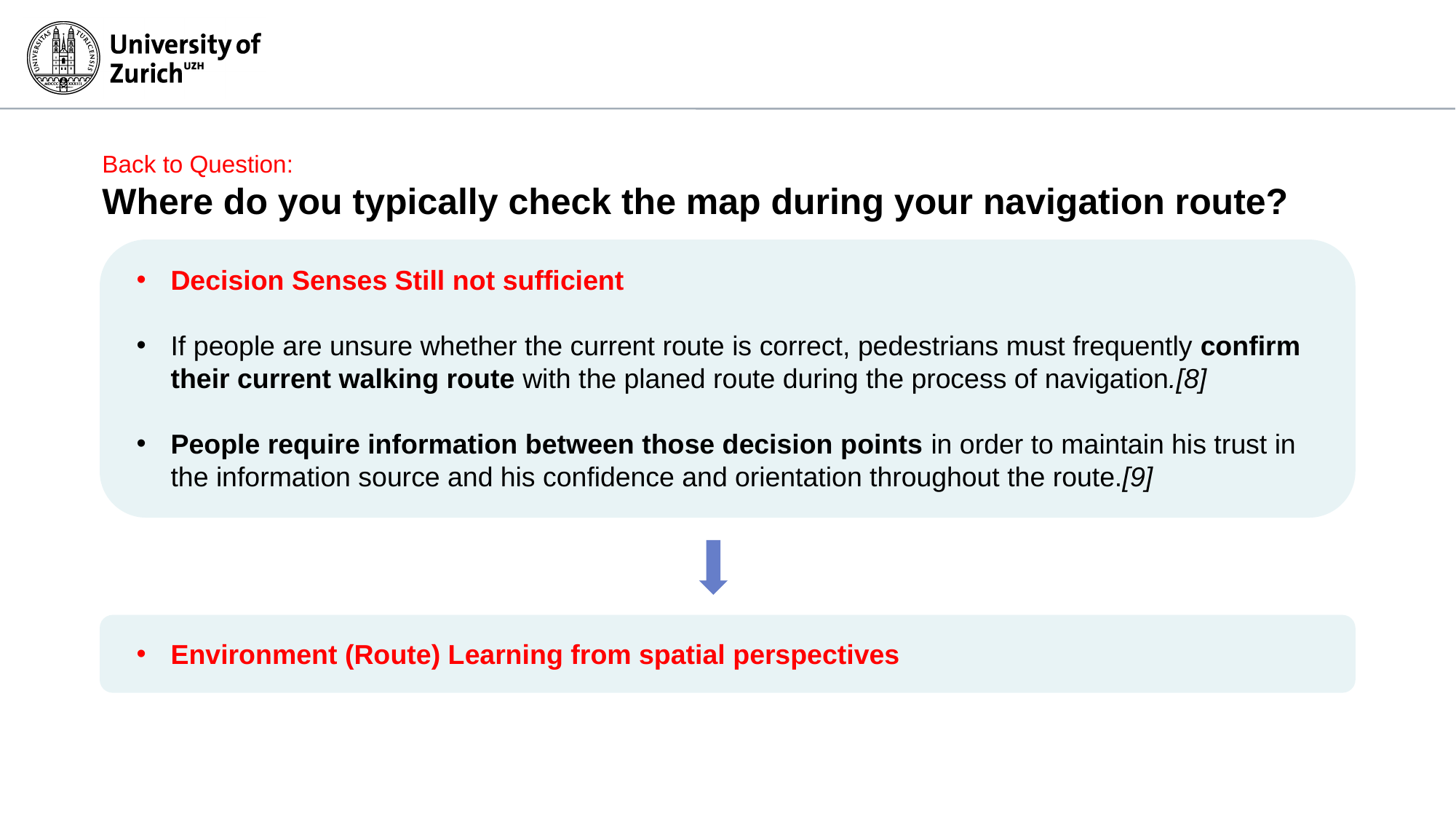

Back to Question:
Where do you typically check the map during your navigation route?

Decision Senses Still not sufficient

If people are unsure whether the current route is correct, pedestrians must frequently confirm their current walking route with the planed route during the process of navigation.[8]

People require information between those decision points in order to maintain his trust in the information source and his confidence and orientation throughout the route.[9]

Environment (Route) Learning from spatial perspectives